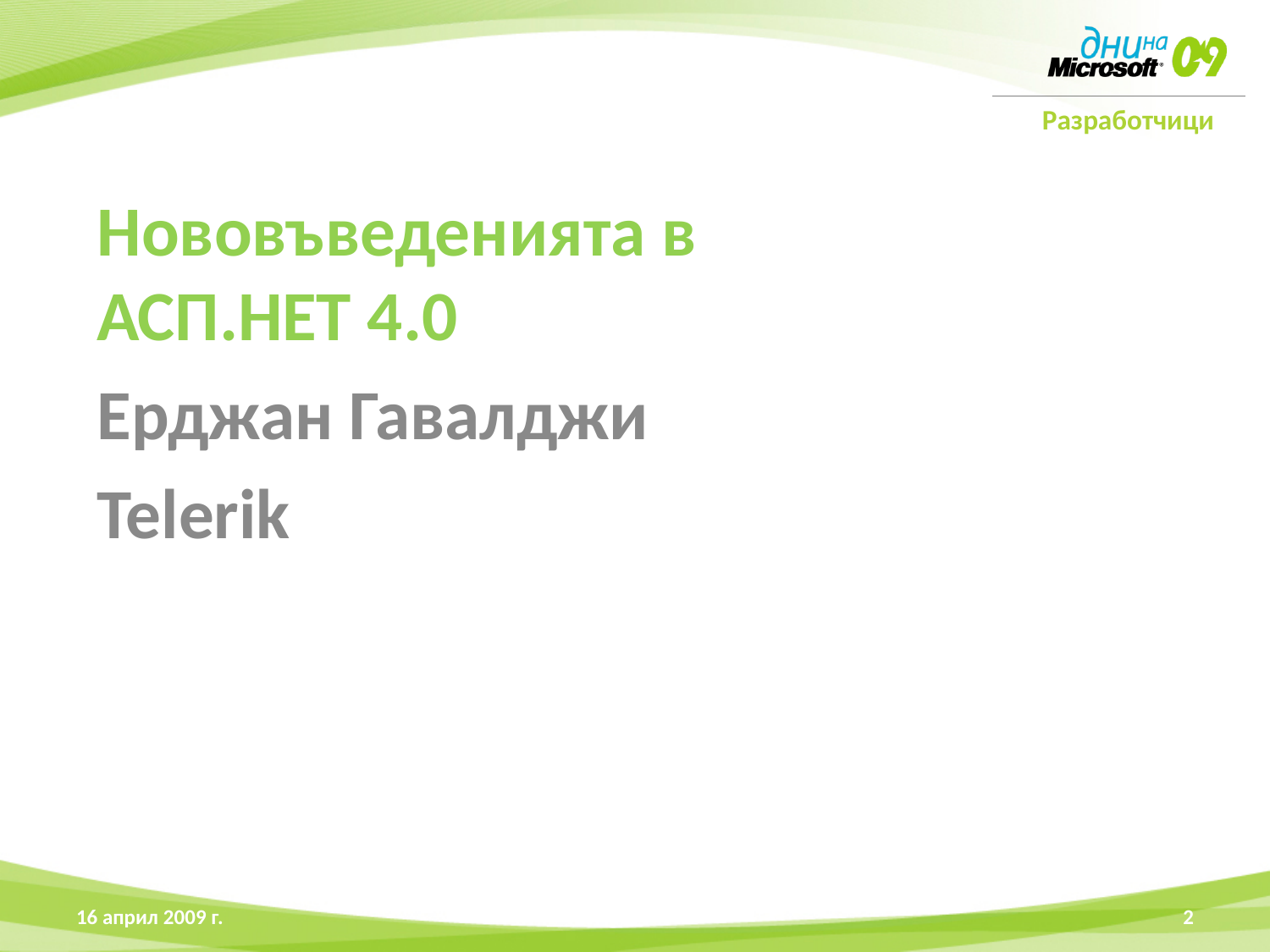

Нововъведенията в АСП.НЕТ 4.0
Ерджан Гавалджи
Telerik
16 април 2009 г.
2